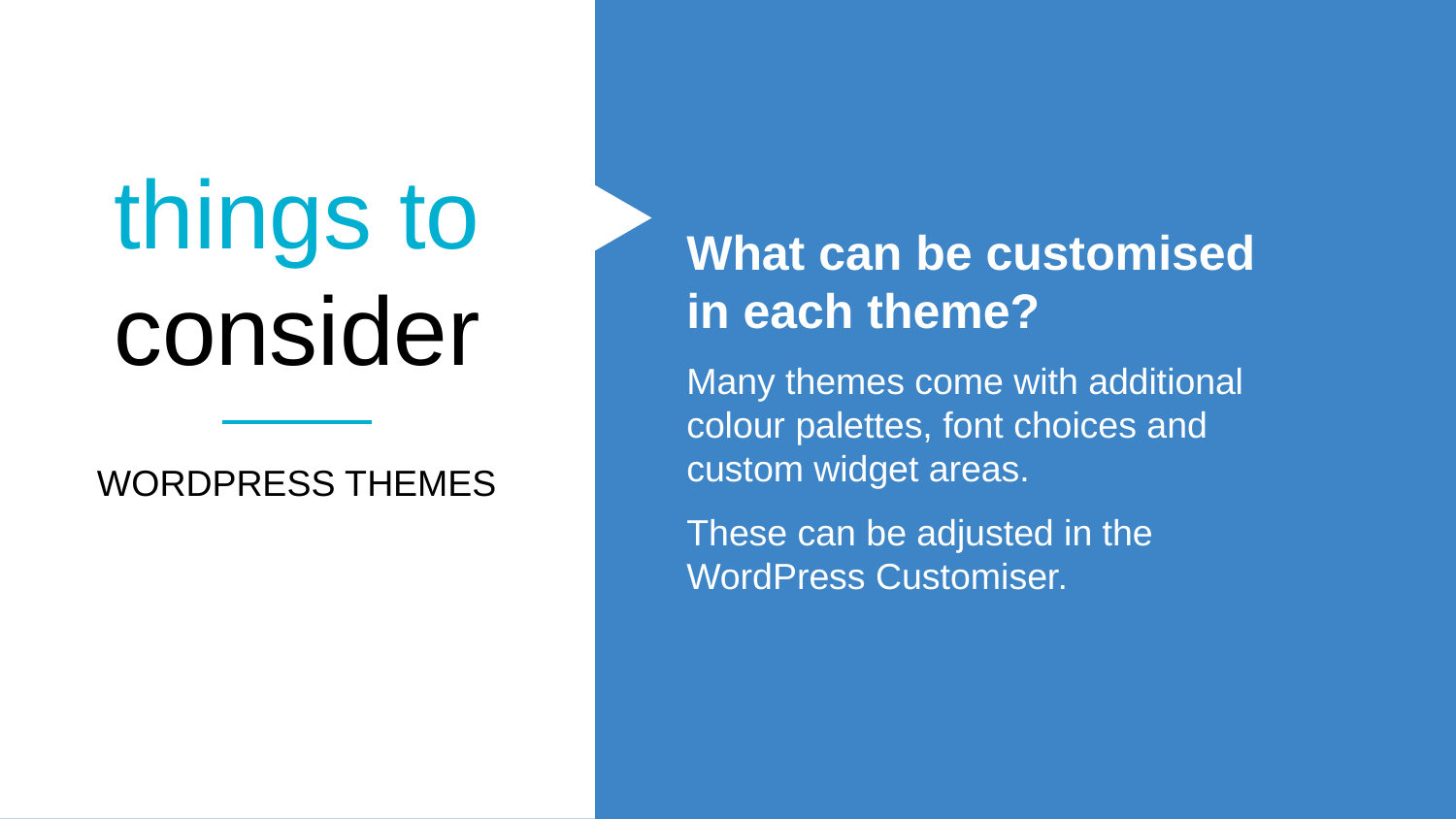

things to consider

What can be customised in each theme?
Many themes come with additional colour palettes, font choices and custom widget areas.
These can be adjusted in the WordPress Customiser.
WORDPRESS THEMES